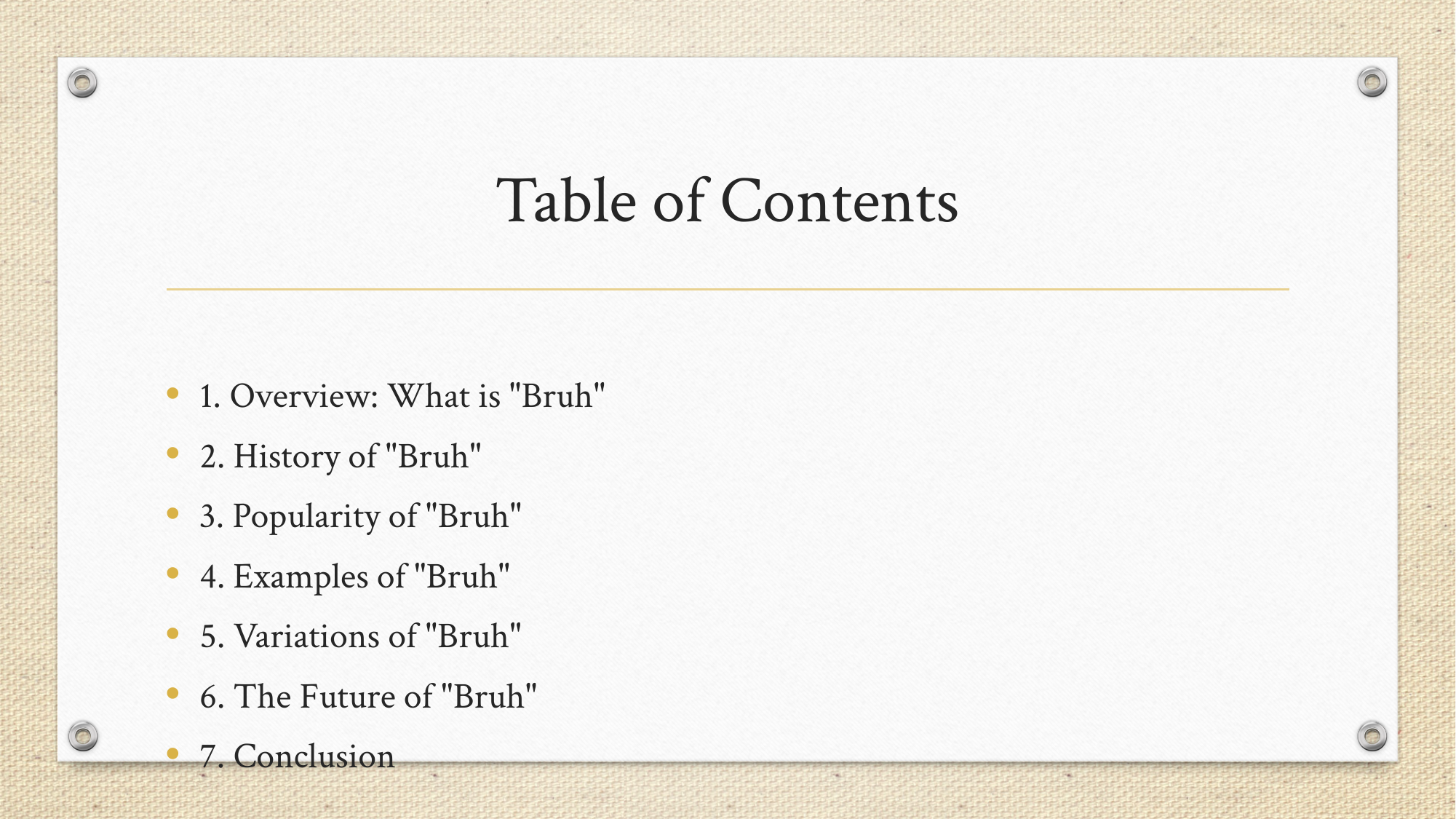

# Table of Contents

1. Overview: What is "Bruh"
2. History of "Bruh"
3. Popularity of "Bruh"
4. Examples of "Bruh"
5. Variations of "Bruh"
6. The Future of "Bruh"
7. Conclusion